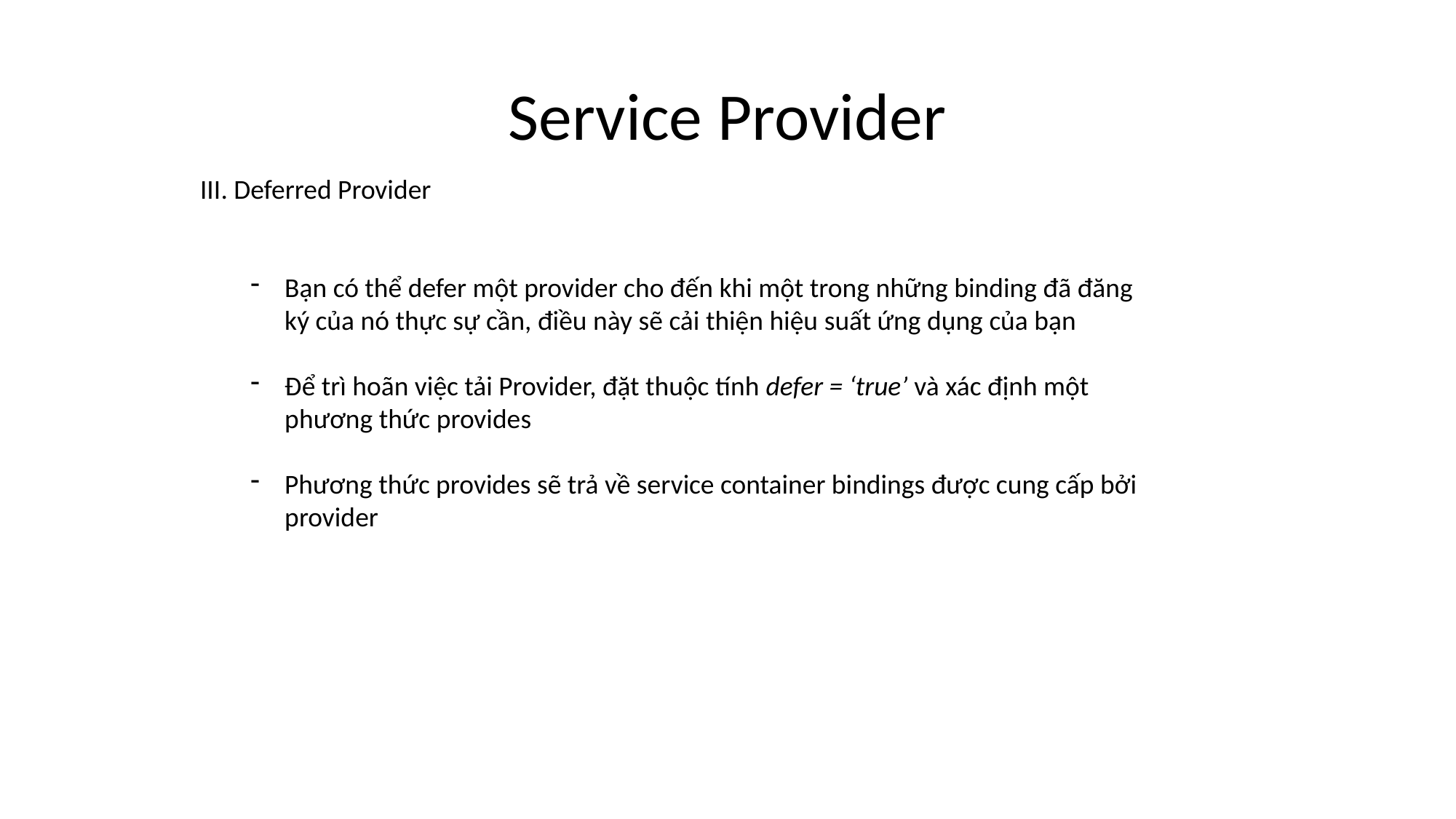

# Service Provider
III. Deferred Provider
Bạn có thể defer một provider cho đến khi một trong những binding đã đăng ký của nó thực sự cần, điều này sẽ cải thiện hiệu suất ứng dụng của bạn

Để trì hoãn việc tải Provider, đặt thuộc tính defer = ‘true’ và xác định một phương thức provides

Phương thức provides sẽ trả về service container bindings được cung cấp bởi provider